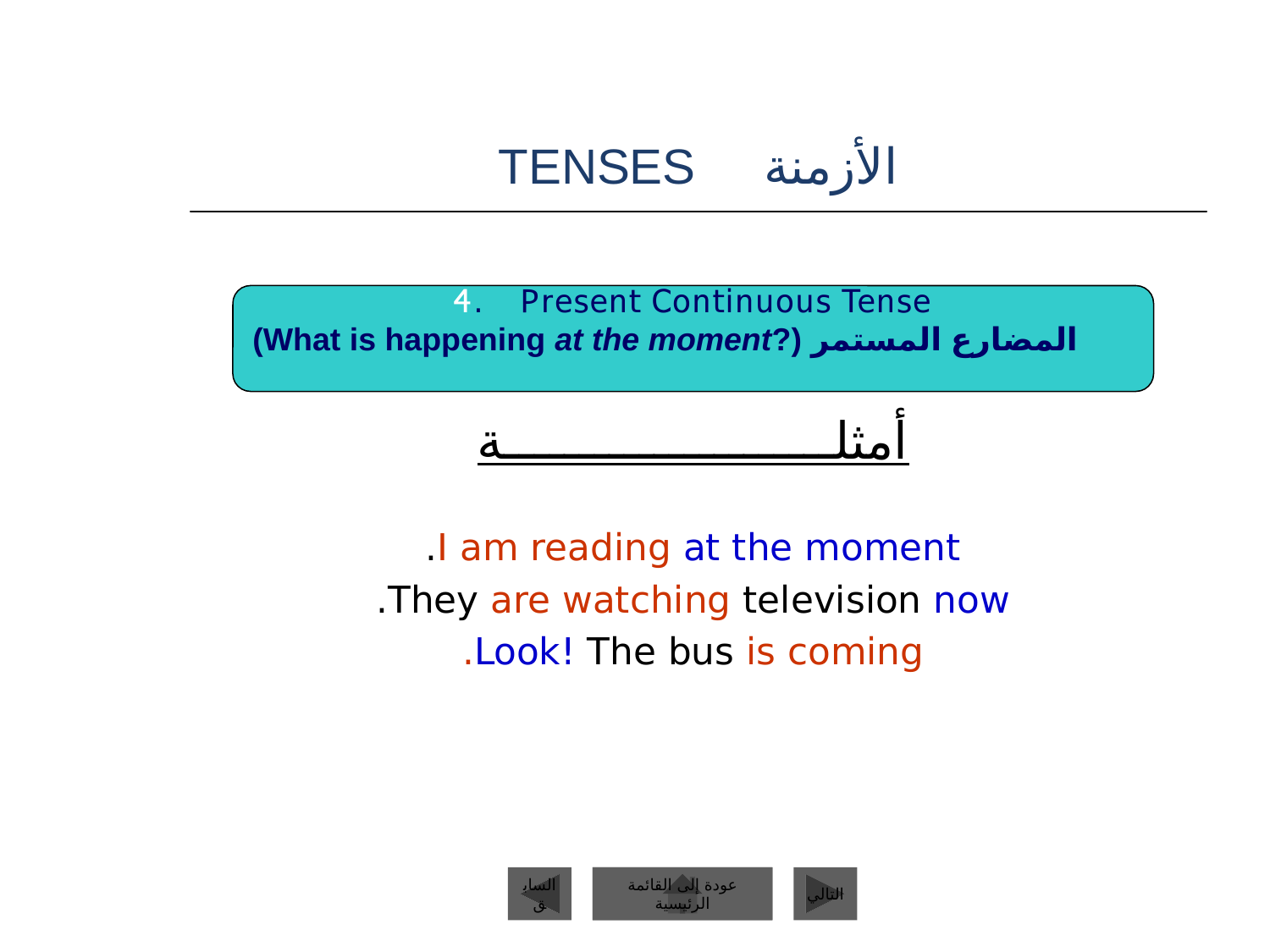

# الأزمنة     TENSES
4.    Present Continuous Tense
(What is happening at the moment?) المضارع المستمر

أمثلــــــــــــــــــــــة

I am reading at the moment.
They are watching television now.
Look! The bus is coming.

السابق
عودة إلى القائمة الرئيسية
التالي
عودة إلى القائمة الرئيسية